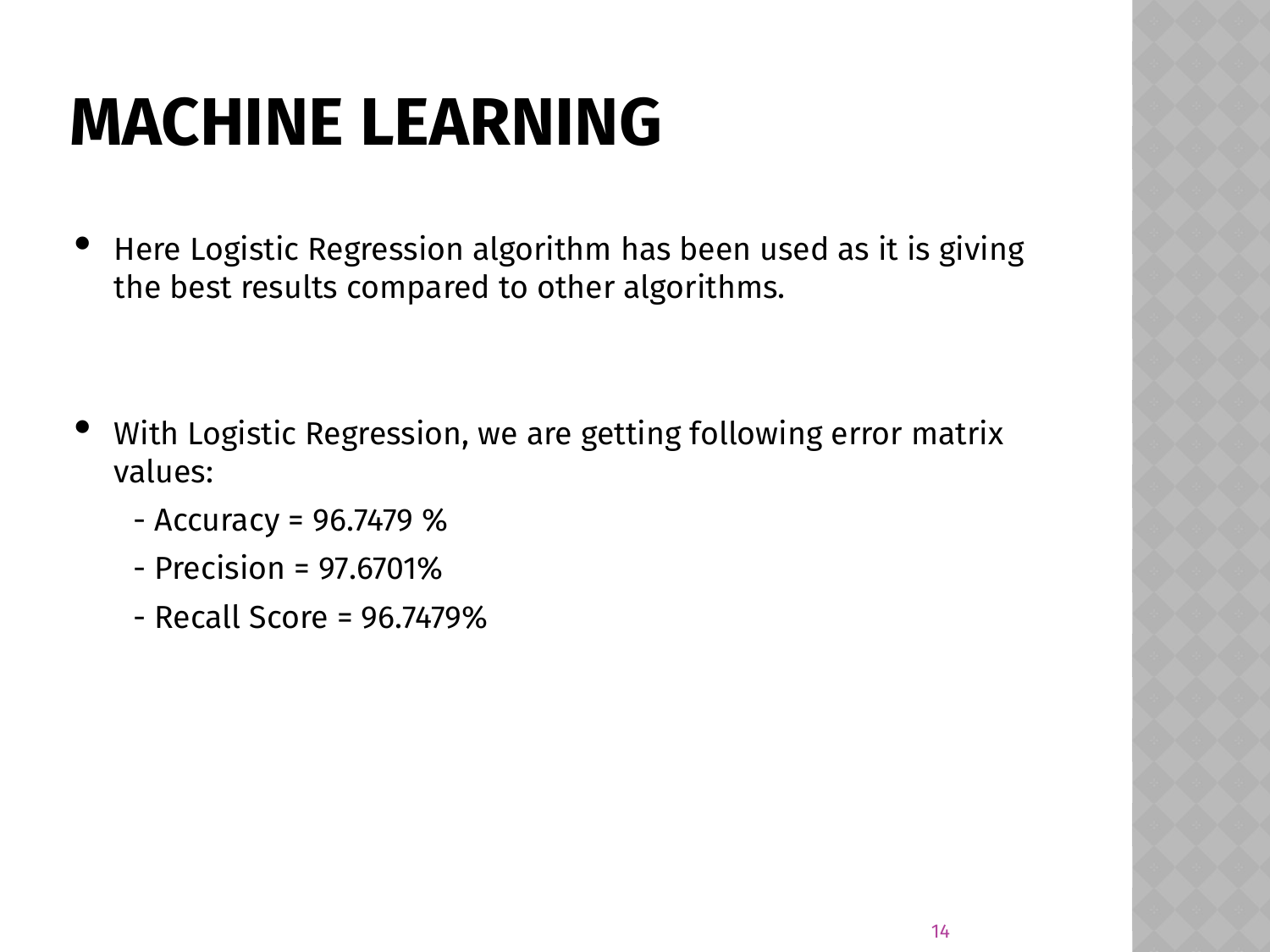

# Machine learning
Here Logistic Regression algorithm has been used as it is giving the best results compared to other algorithms.

With Logistic Regression, we are getting following error matrix values:
     - Accuracy = 96.7479 %
     - Precision = 97.6701%
     - Recall Score = 96.7479%

14